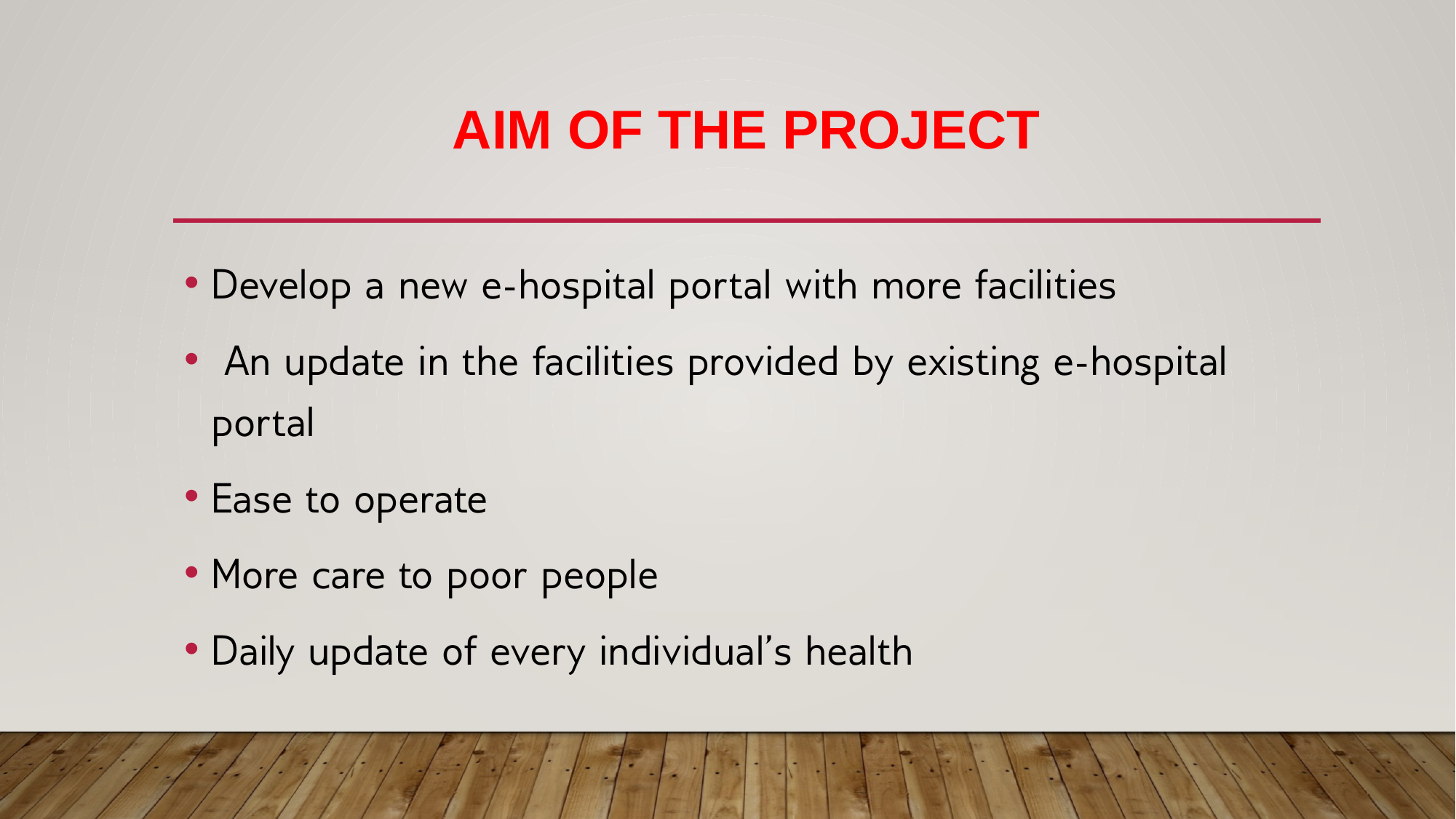

# AIM OF THE PROJECT
Develop a new e-hospital portal with more facilities
 An update in the facilities provided by existing e-hospital portal
Ease to operate
More care to poor people
Daily update of every individual’s health